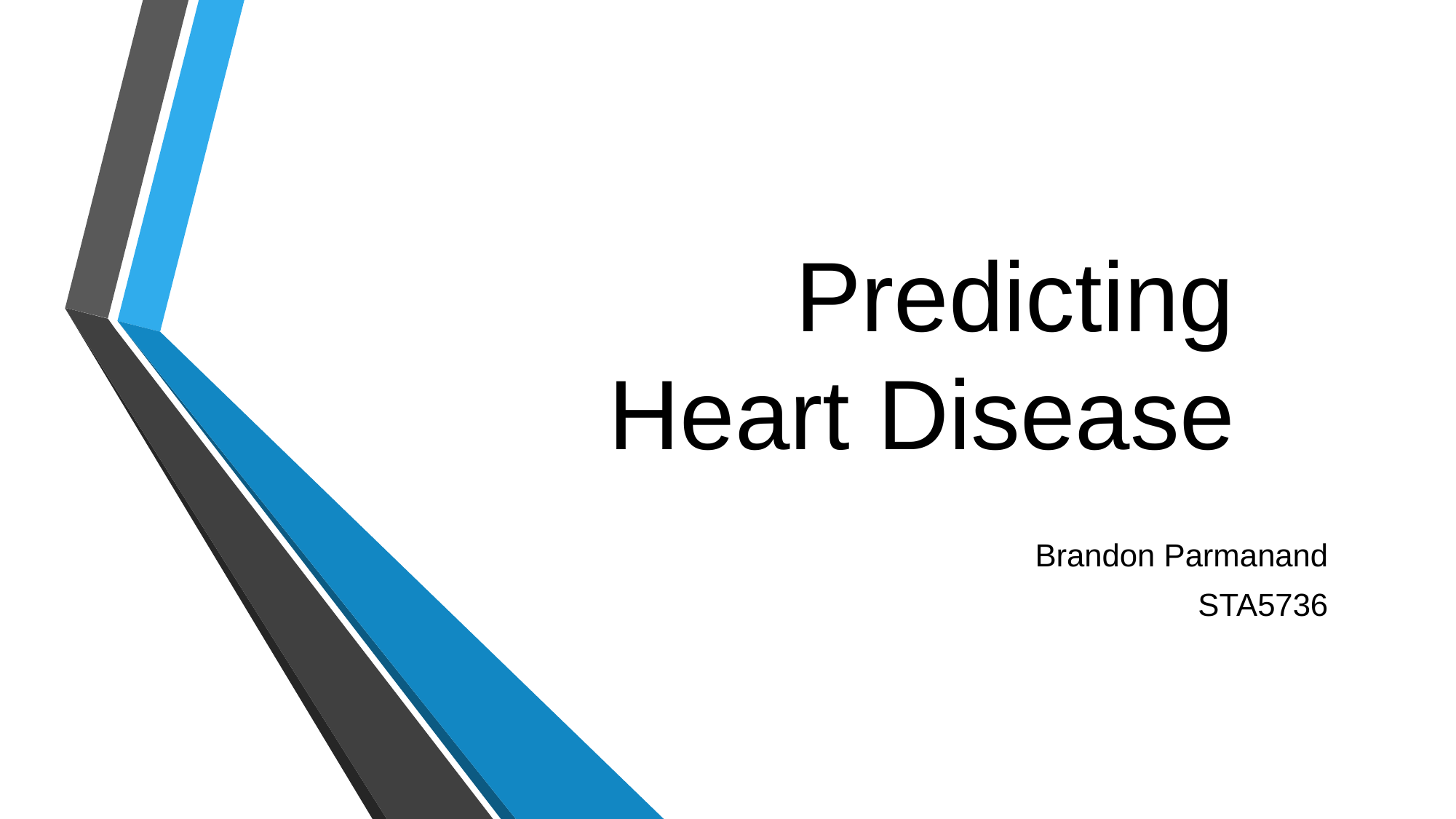

# Predicting Heart Disease
Brandon Parmanand
STA5736